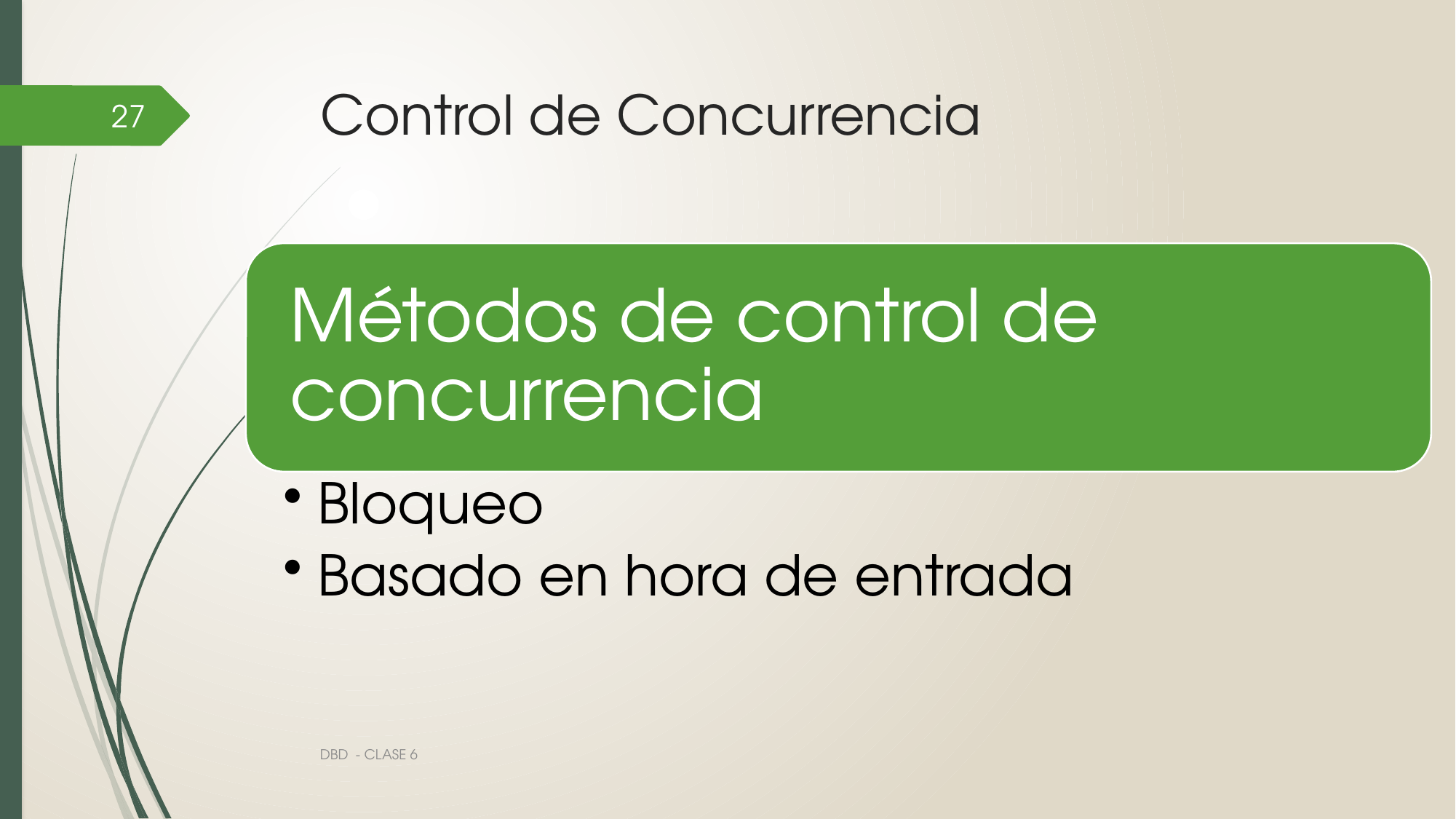

# Control de Concurrencia
27
Métodos de control de concurrencia
Bloqueo
Basado en hora de entrada
DBD  - CLASE 6